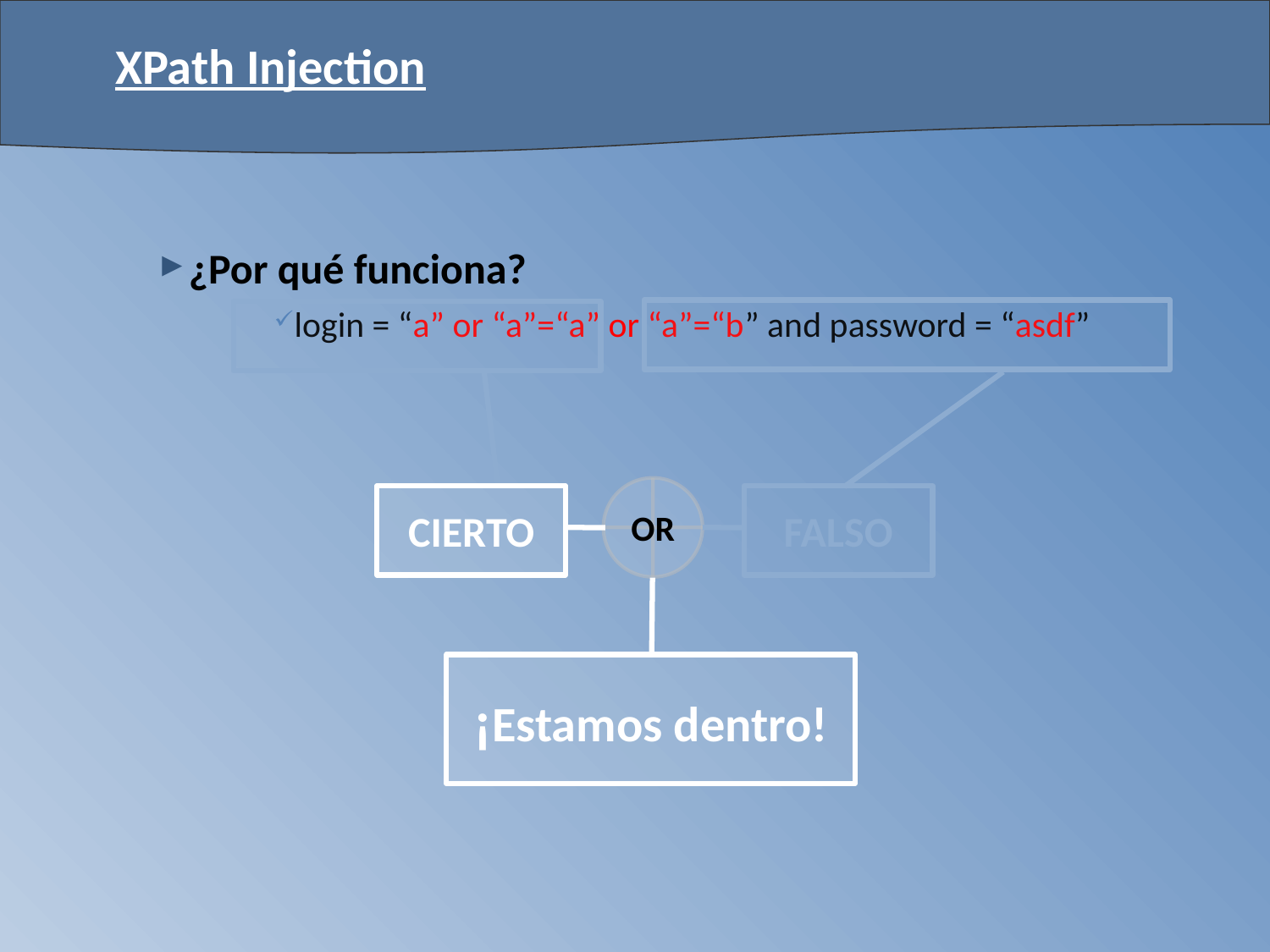

# XPath Injection
¿Por qué funciona?
login = “a” or “a”=“a” or “a”=“b” and password = “asdf”

OR
CIERTO
FALSO
¡Estamos dentro!